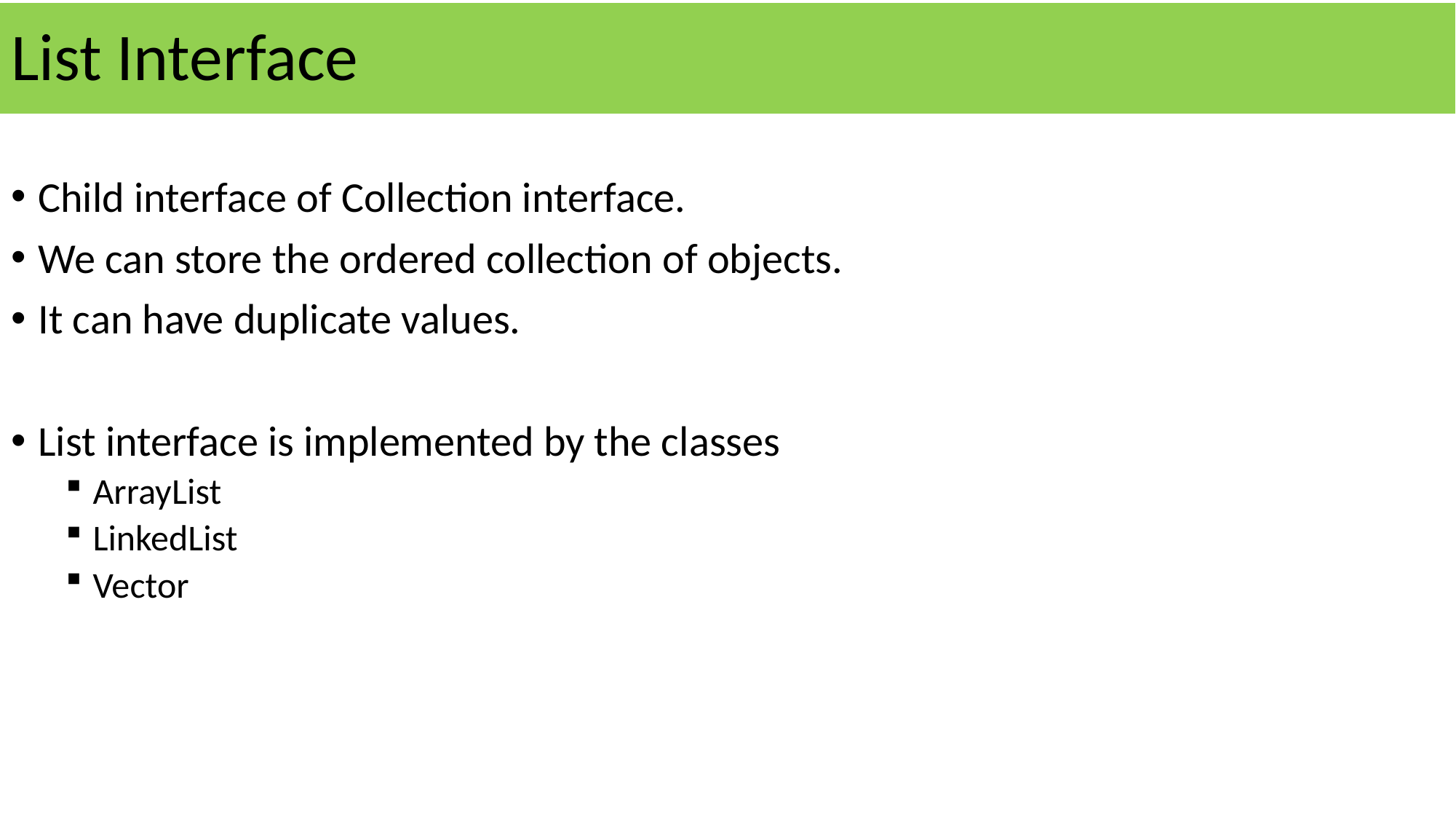

# List Interface
Child interface of Collection interface.
We can store the ordered collection of objects.
It can have duplicate values.

List interface is implemented by the classes
ArrayList
LinkedList
Vector